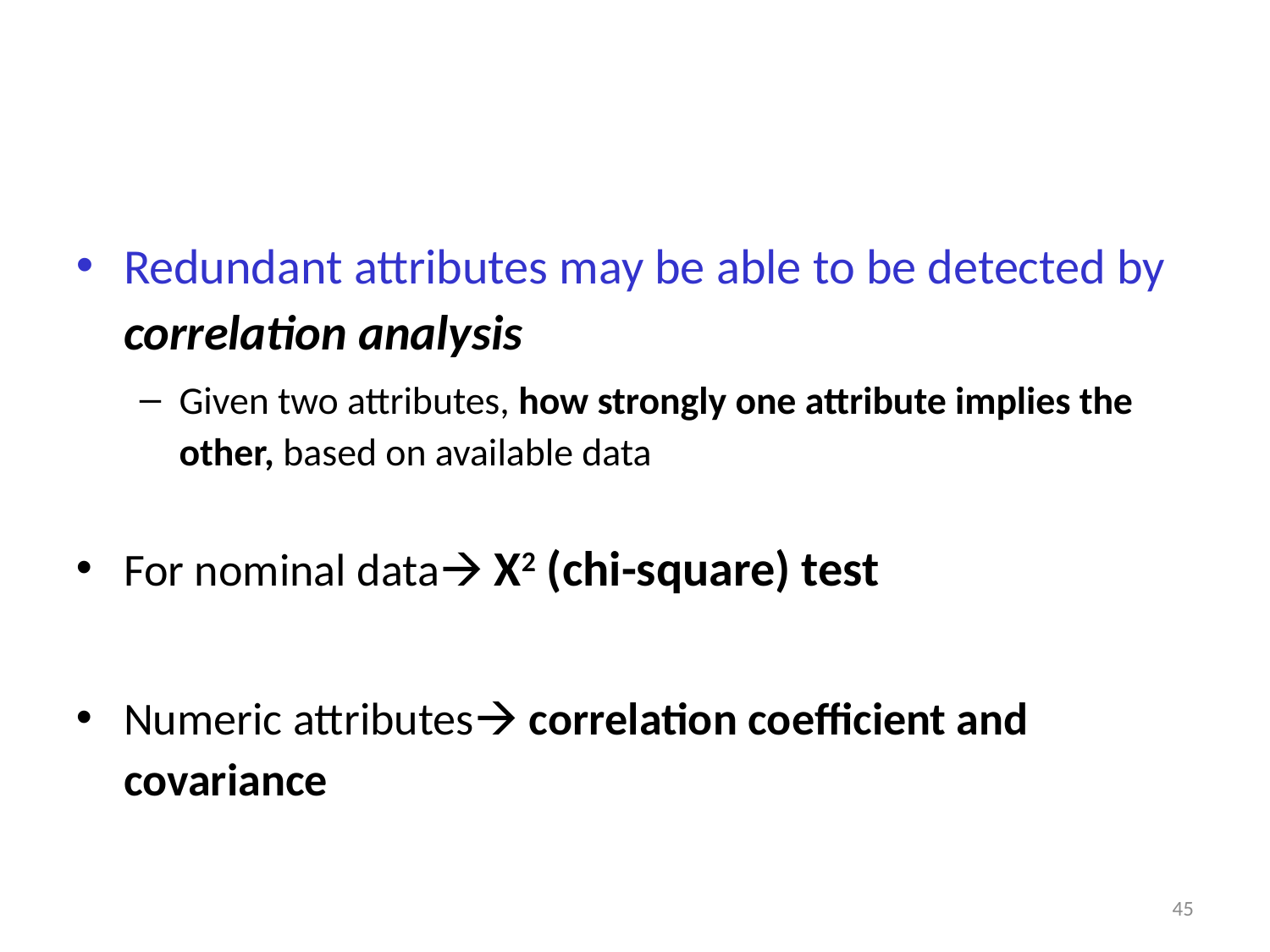

Redundant attributes may be able to be detected by correlation analysis
Given two attributes, how strongly one attribute implies the other, based on available data

For nominal data🡪 Χ2 (chi-square) test

Numeric attributes🡪 correlation coefficient and covariance

45